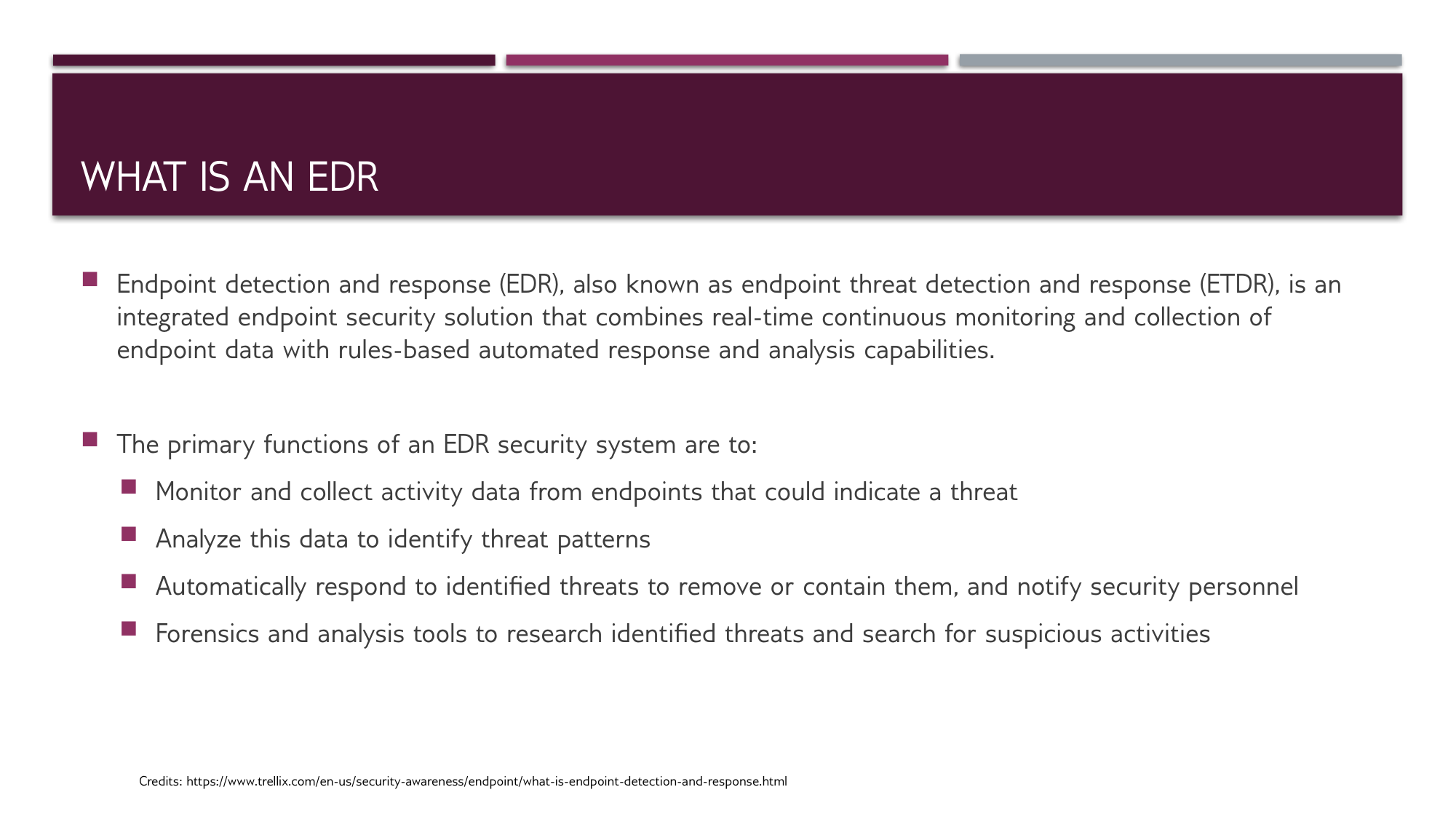

# What is an edr
Endpoint detection and response (EDR), also known as endpoint threat detection and response (ETDR), is an integrated endpoint security solution that combines real-time continuous monitoring and collection of endpoint data with rules-based automated response and analysis capabilities.

The primary functions of an EDR security system are to:
Monitor and collect activity data from endpoints that could indicate a threat
Analyze this data to identify threat patterns
Automatically respond to identified threats to remove or contain them, and notify security personnel
Forensics and analysis tools to research identified threats and search for suspicious activities

Credits: https://www.trellix.com/en-us/security-awareness/endpoint/what-is-endpoint-detection-and-response.html